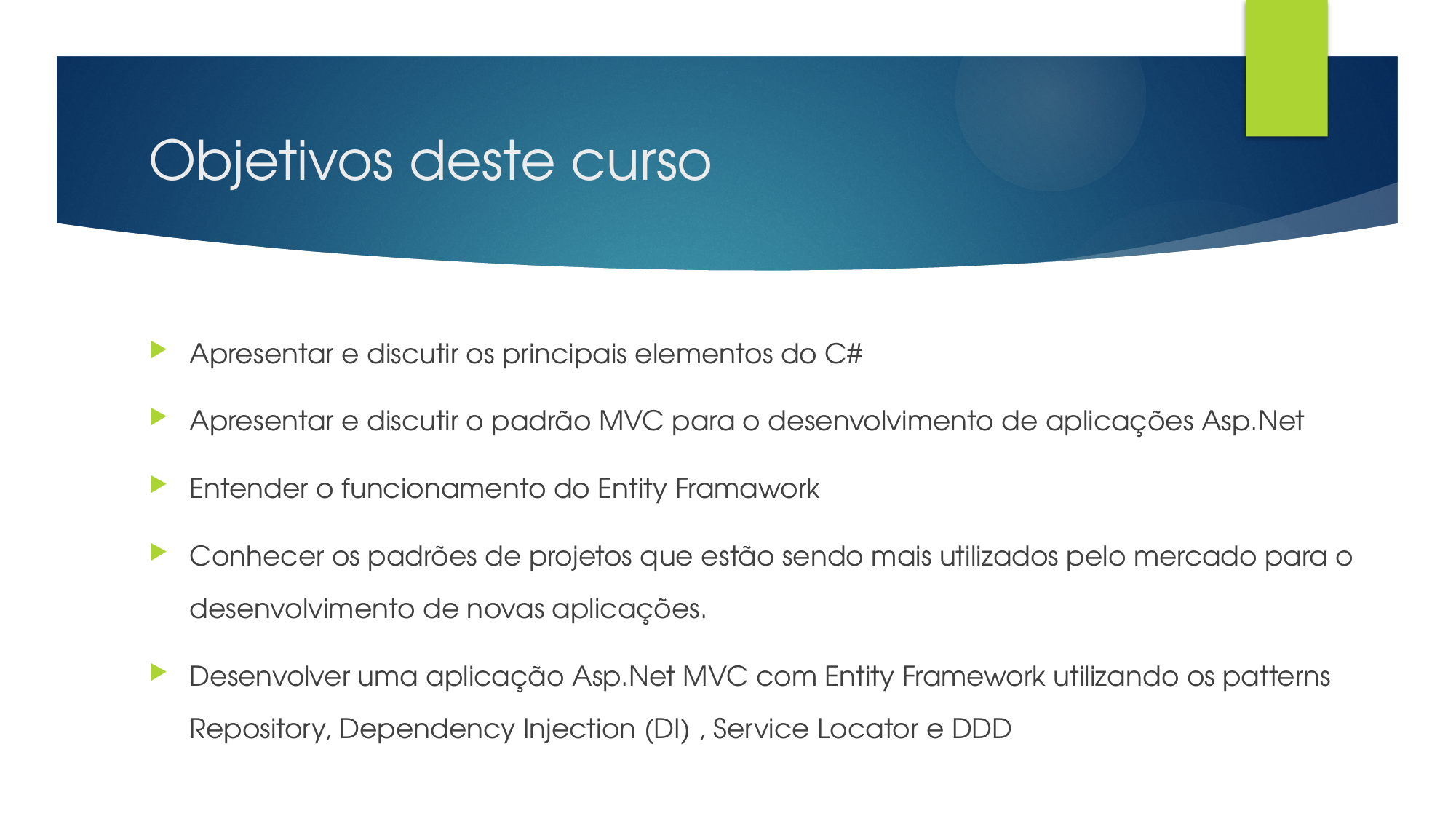

# Objetivos deste curso
Apresentar e discutir os principais elementos do C#
Apresentar e discutir o padrão MVC para o desenvolvimento de aplicações Asp.Net
Entender o funcionamento do Entity Framawork
Conhecer os padrões de projetos que estão sendo mais utilizados pelo mercado para o desenvolvimento de novas aplicações.
Desenvolver uma aplicação Asp.Net MVC com Entity Framework utilizando os patterns Repository, Dependency Injection (DI) , Service Locator e DDD